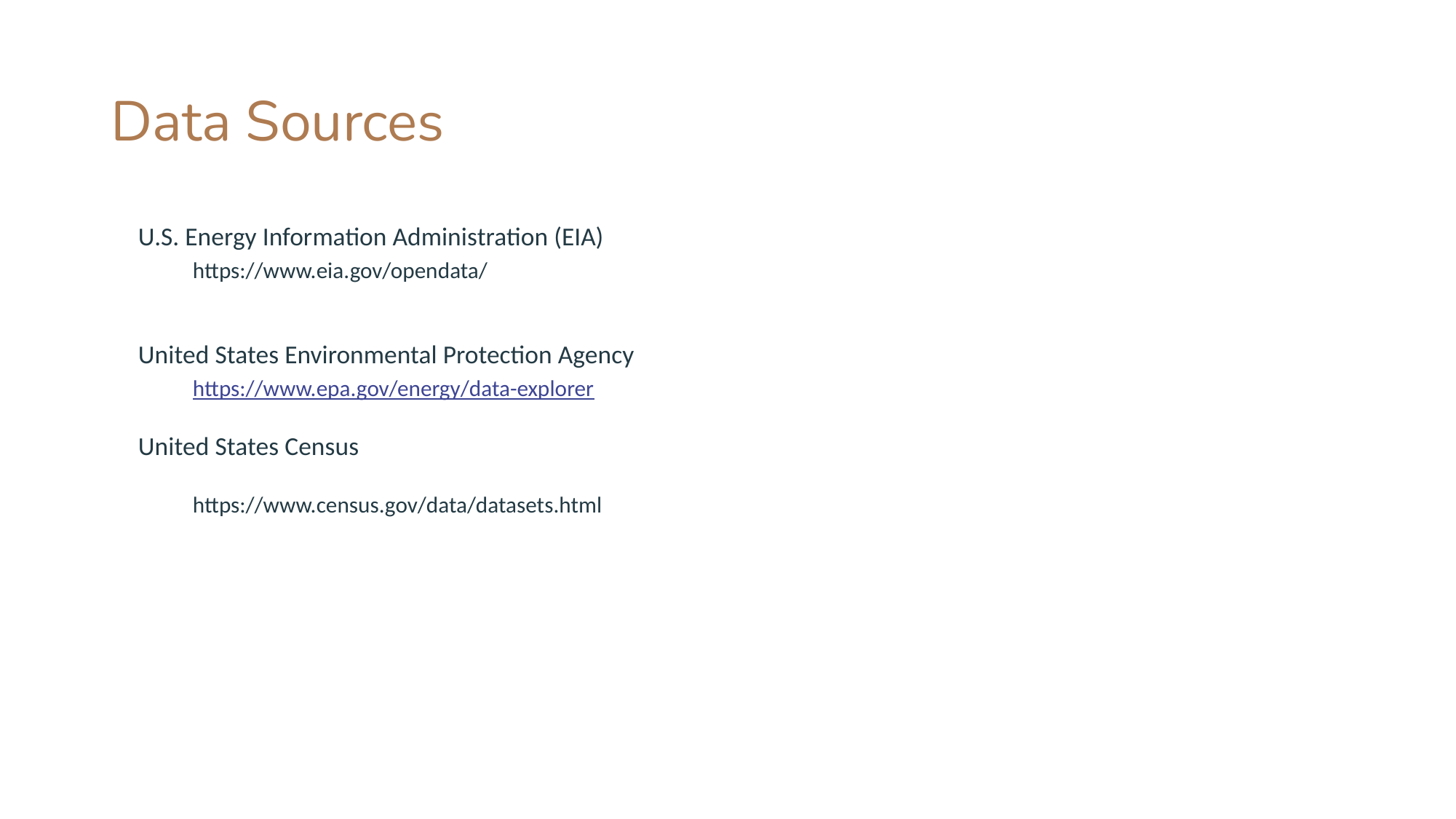

# Data Sources
U.S. Energy Information Administration (EIA)
https://www.eia.gov/opendata/

United States Environmental Protection Agency
https://www.epa.gov/energy/data-explorer
United States Census
https://www.census.gov/data/datasets.html